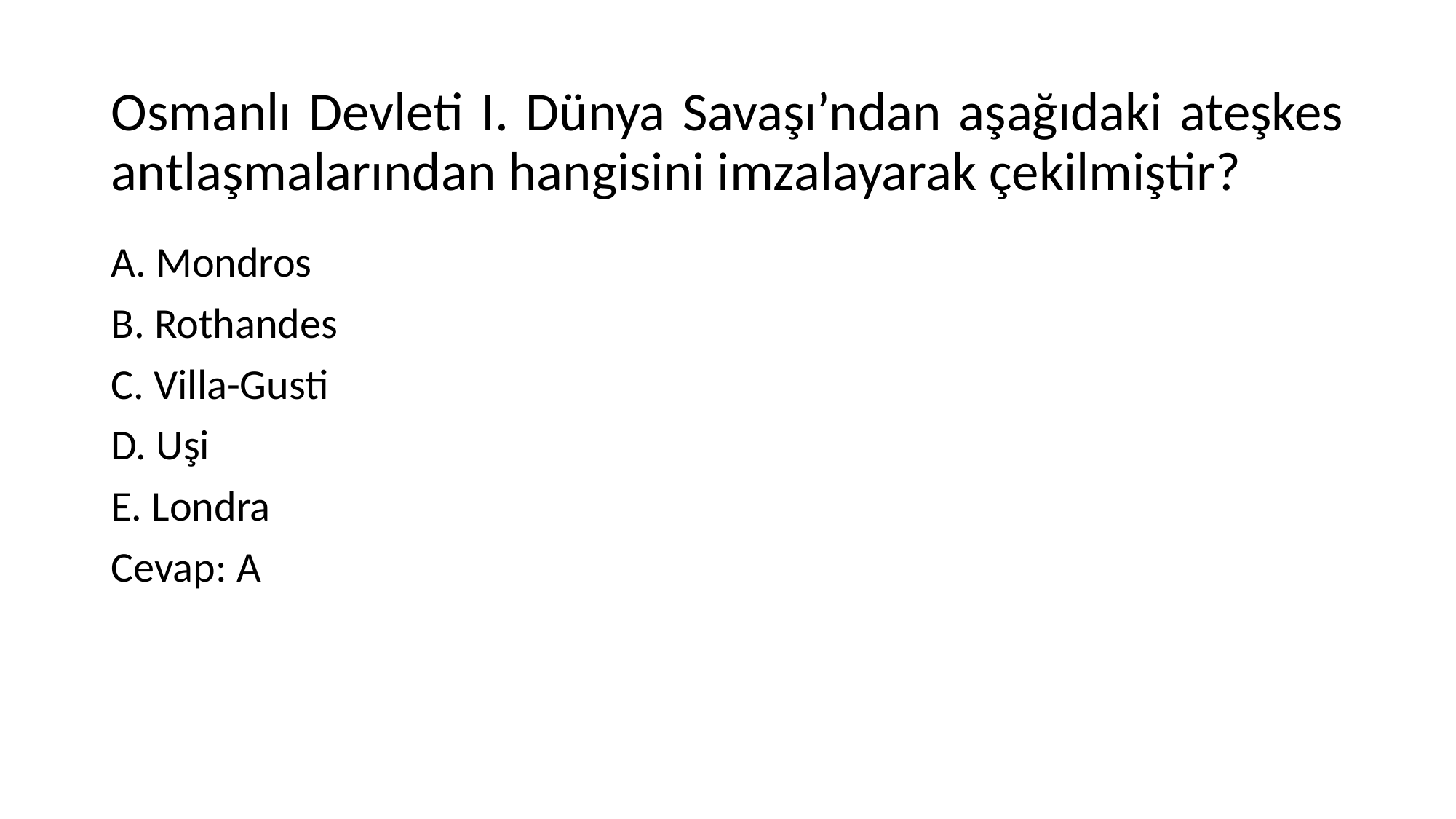

# Osmanlı Devleti I. Dünya Savaşı’ndan aşağıdaki ateşkes antlaşmalarından hangisini imzalayarak çekilmiştir?
A. Mondros
B. Rothandes
C. Villa-Gusti
D. Uşi
E. Londra
Cevap: A